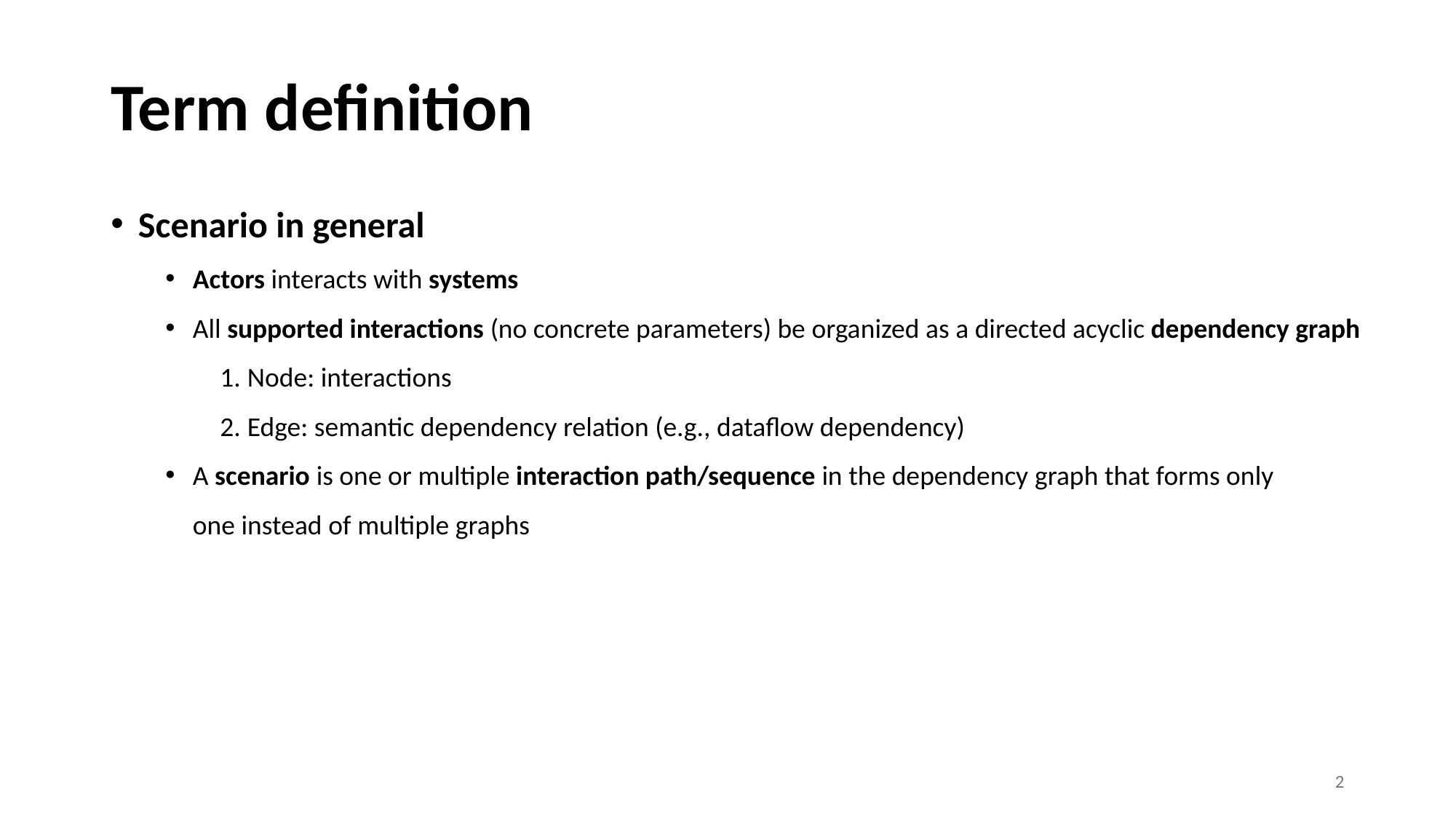

# Term definition
Scenario in general
Actors interacts with systems
All supported interactions (no concrete parameters) be organized as a directed acyclic dependency graph
Node: interactions
Edge: semantic dependency relation (e.g., dataflow dependency)
A scenario is one or multiple interaction path/sequence in the dependency graph that forms only one instead of multiple graphs
2